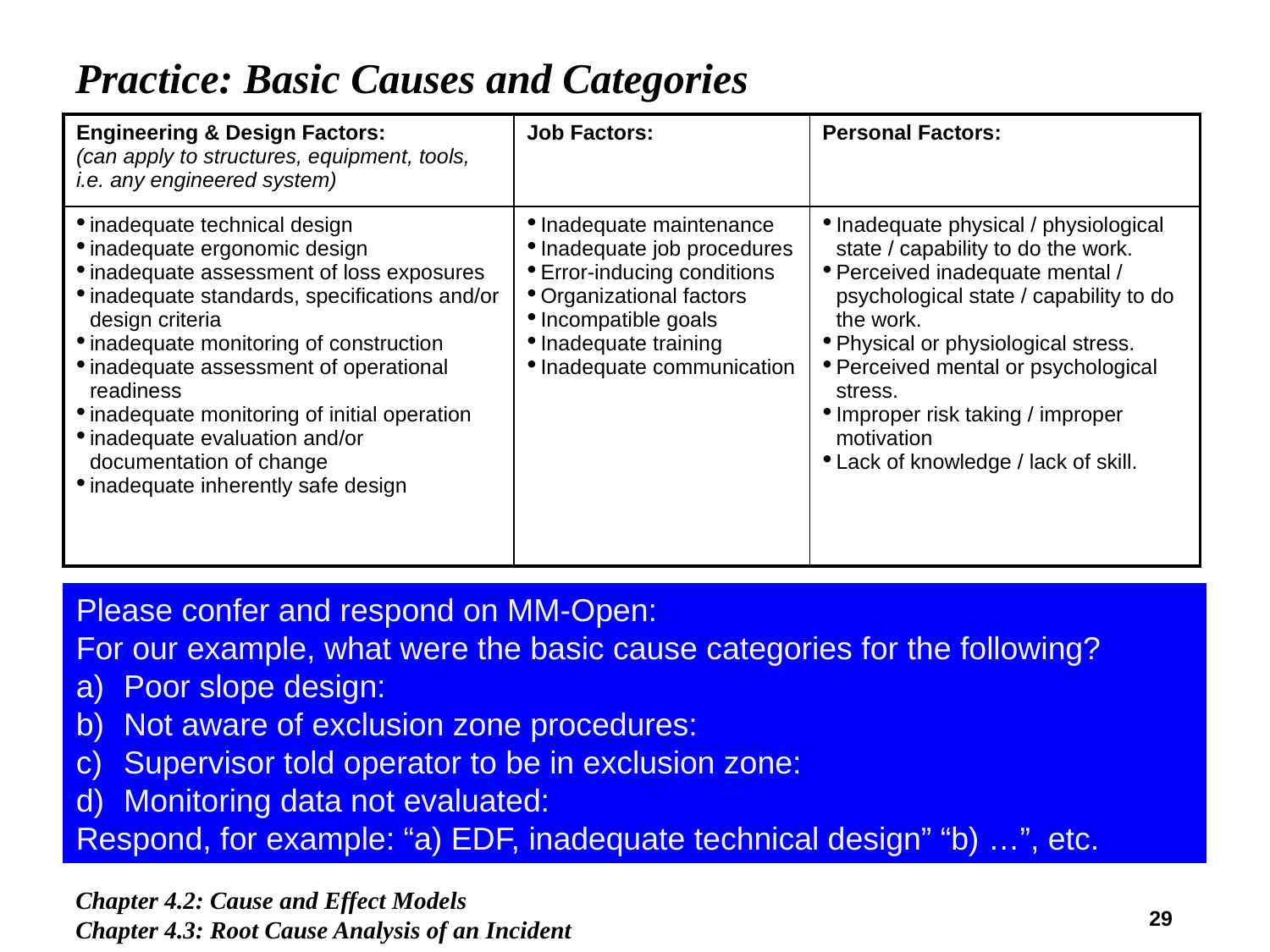

Practice: Basic Causes and Categories
| Engineering & Design Factors: (can apply to structures, equipment, tools, i.e. any engineered system) | Job Factors: | Personal Factors: |
| --- | --- | --- |
| inadequate technical design inadequate ergonomic design inadequate assessment of loss exposures inadequate standards, specifications and/or design criteria inadequate monitoring of construction inadequate assessment of operational readiness inadequate monitoring of initial operation inadequate evaluation and/or documentation of change inadequate inherently safe design | Inadequate maintenance Inadequate job procedures Error-inducing conditions Organizational factors Incompatible goals Inadequate training Inadequate communication | Inadequate physical / physiological state / capability to do the work. Perceived inadequate mental / psychological state / capability to do the work. Physical or physiological stress. Perceived mental or psychological stress. Improper risk taking / improper motivation Lack of knowledge / lack of skill. |
Please confer and respond on MM-Open:
For our example, what were the basic cause categories for the following?
Poor slope design:
Not aware of exclusion zone procedures:
Supervisor told operator to be in exclusion zone:
Monitoring data not evaluated:
Respond, for example: “a) EDF, inadequate technical design” “b) …”, etc.
Chapter 4.2: Cause and Effect Models
Chapter 4.3: Root Cause Analysis of an Incident
29